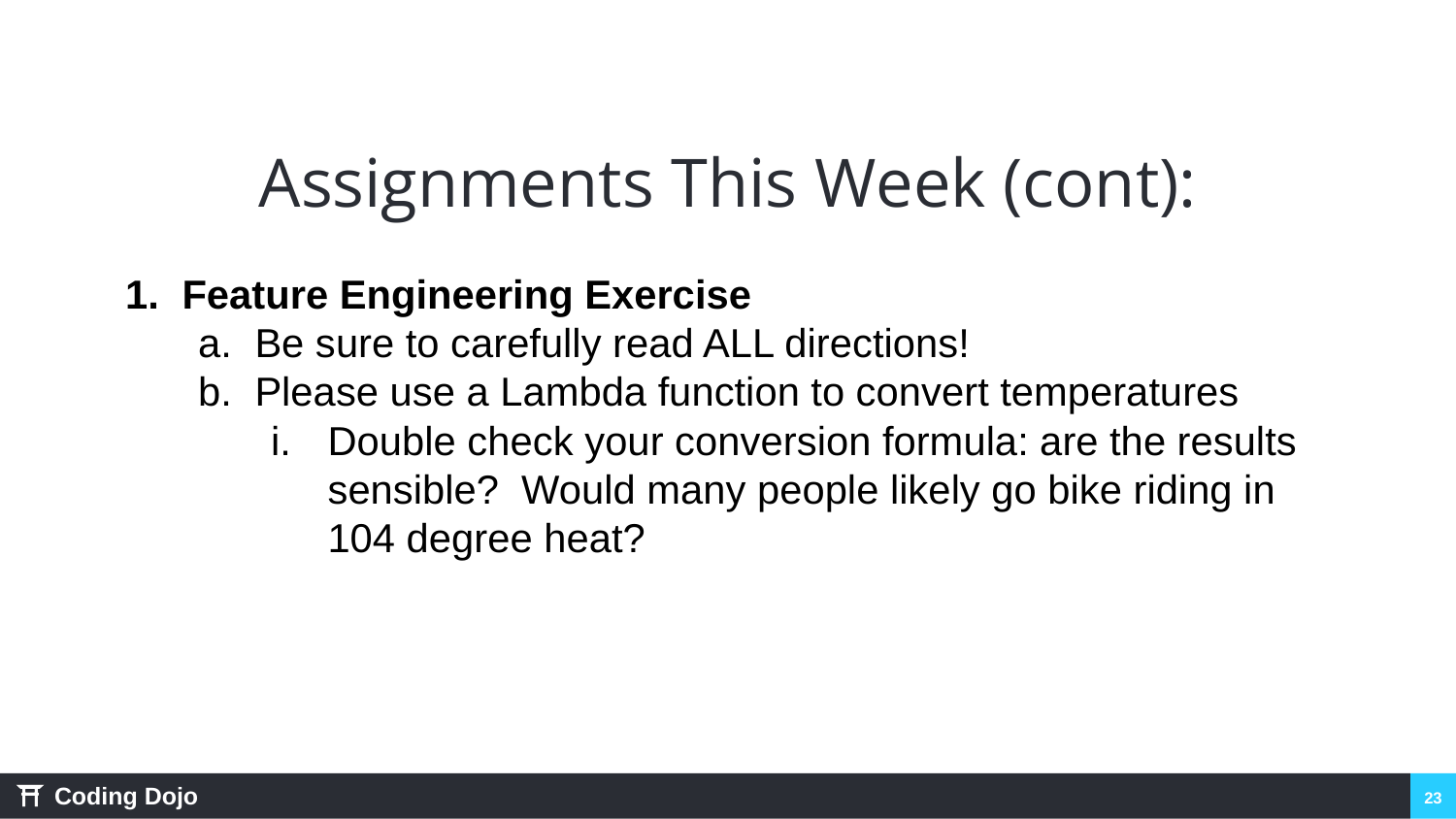

# Assignments This Week (cont):
Feature Engineering Exercise
Be sure to carefully read ALL directions!
Please use a Lambda function to convert temperatures
Double check your conversion formula: are the results sensible?  Would many people likely go bike riding in 104 degree heat?